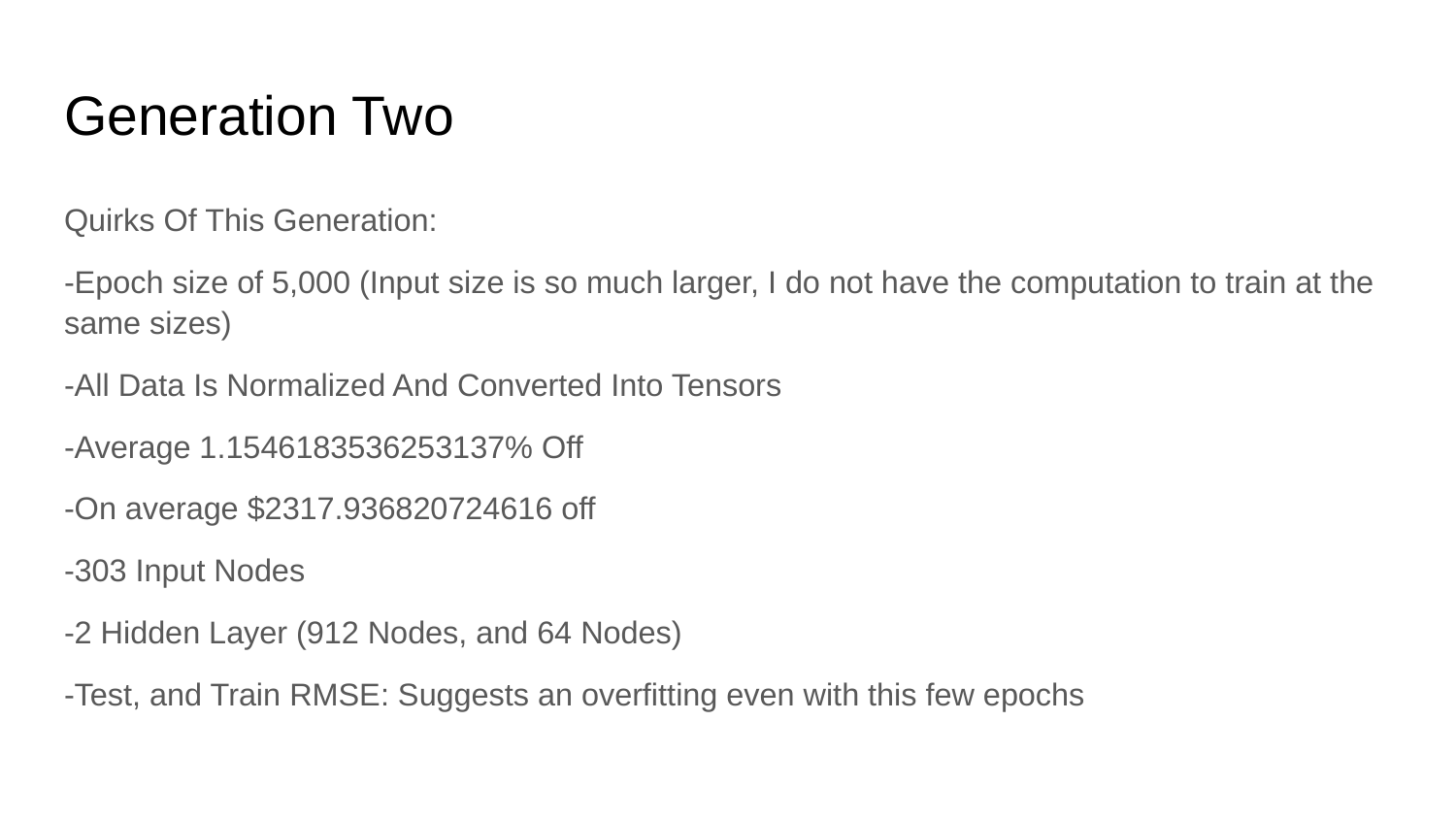

# Generation Two
Quirks Of This Generation:
-Epoch size of 5,000 (Input size is so much larger, I do not have the computation to train at the same sizes)
-All Data Is Normalized And Converted Into Tensors
-Average 1.1546183536253137% Off
-On average $2317.936820724616 off
-303 Input Nodes
-2 Hidden Layer (912 Nodes, and 64 Nodes)
-Test, and Train RMSE: Suggests an overfitting even with this few epochs